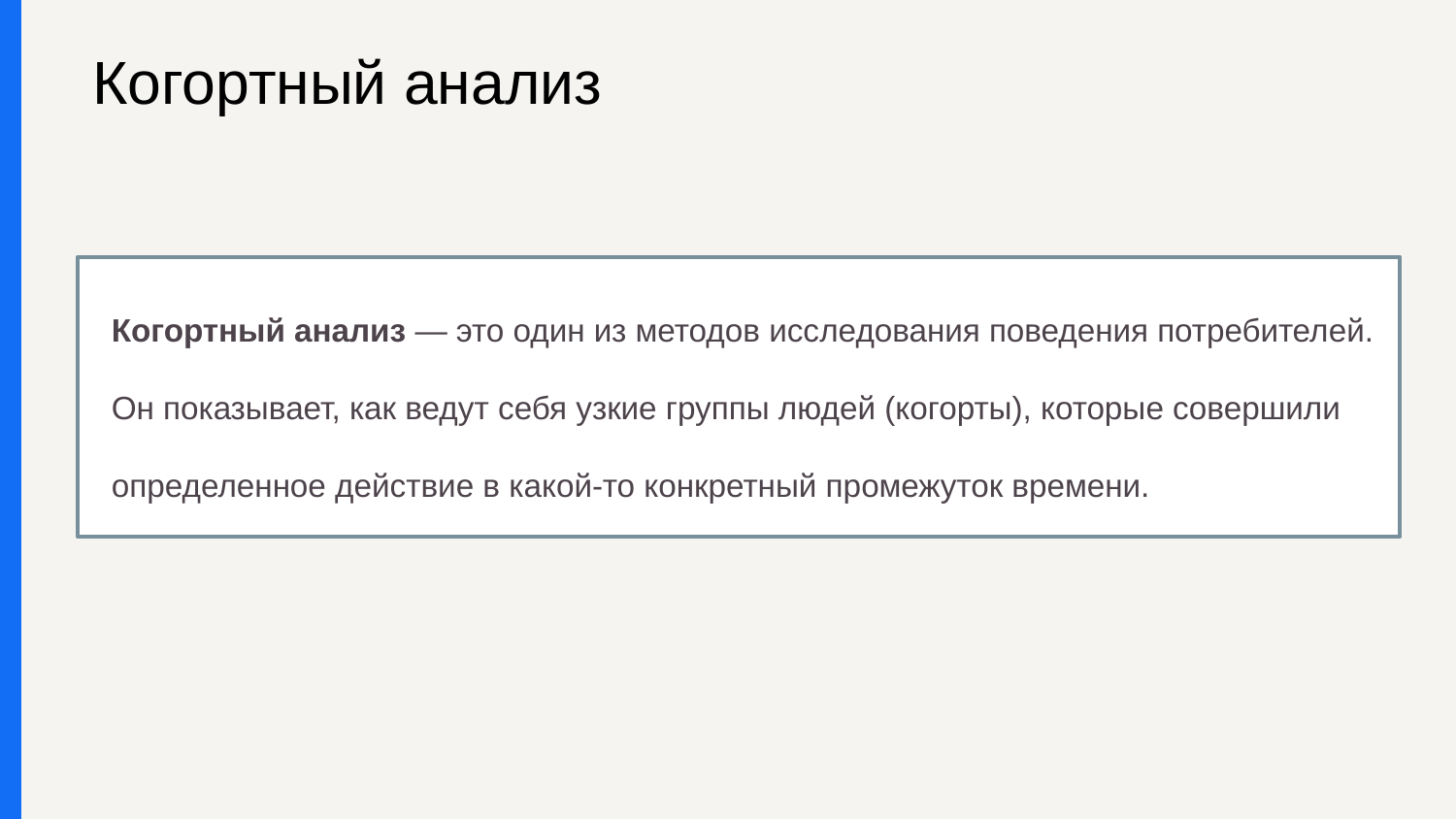

# Когортный анализ
Когортный анализ — это один из методов исследования поведения потребителей. Он показывает, как ведут себя узкие группы людей (когорты), которые совершили определенное действие в какой-то конкретный промежуток времени.